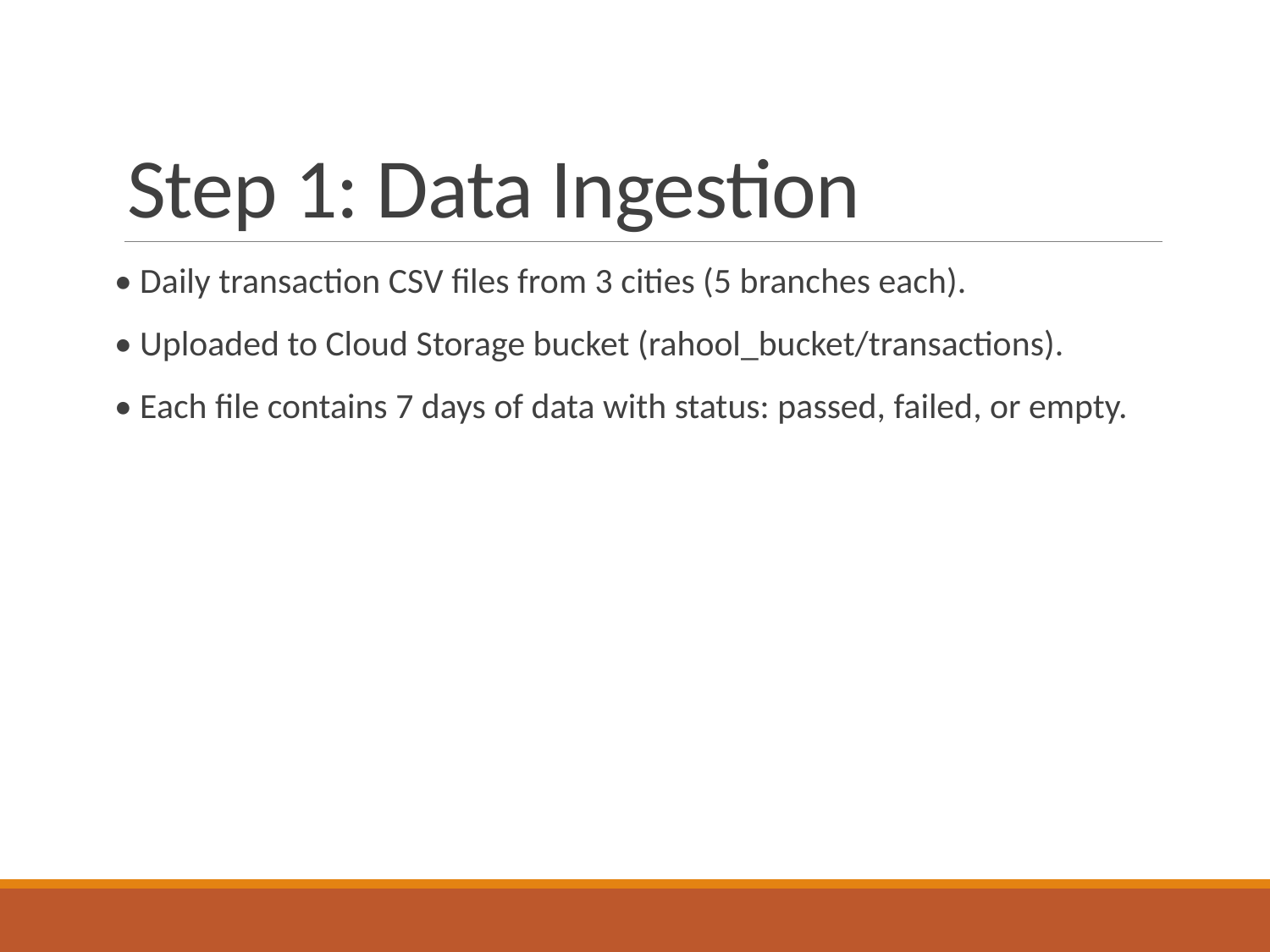

# Step 1: Data Ingestion
• Daily transaction CSV files from 3 cities (5 branches each).
• Uploaded to Cloud Storage bucket (rahool_bucket/transactions).
• Each file contains 7 days of data with status: passed, failed, or empty.